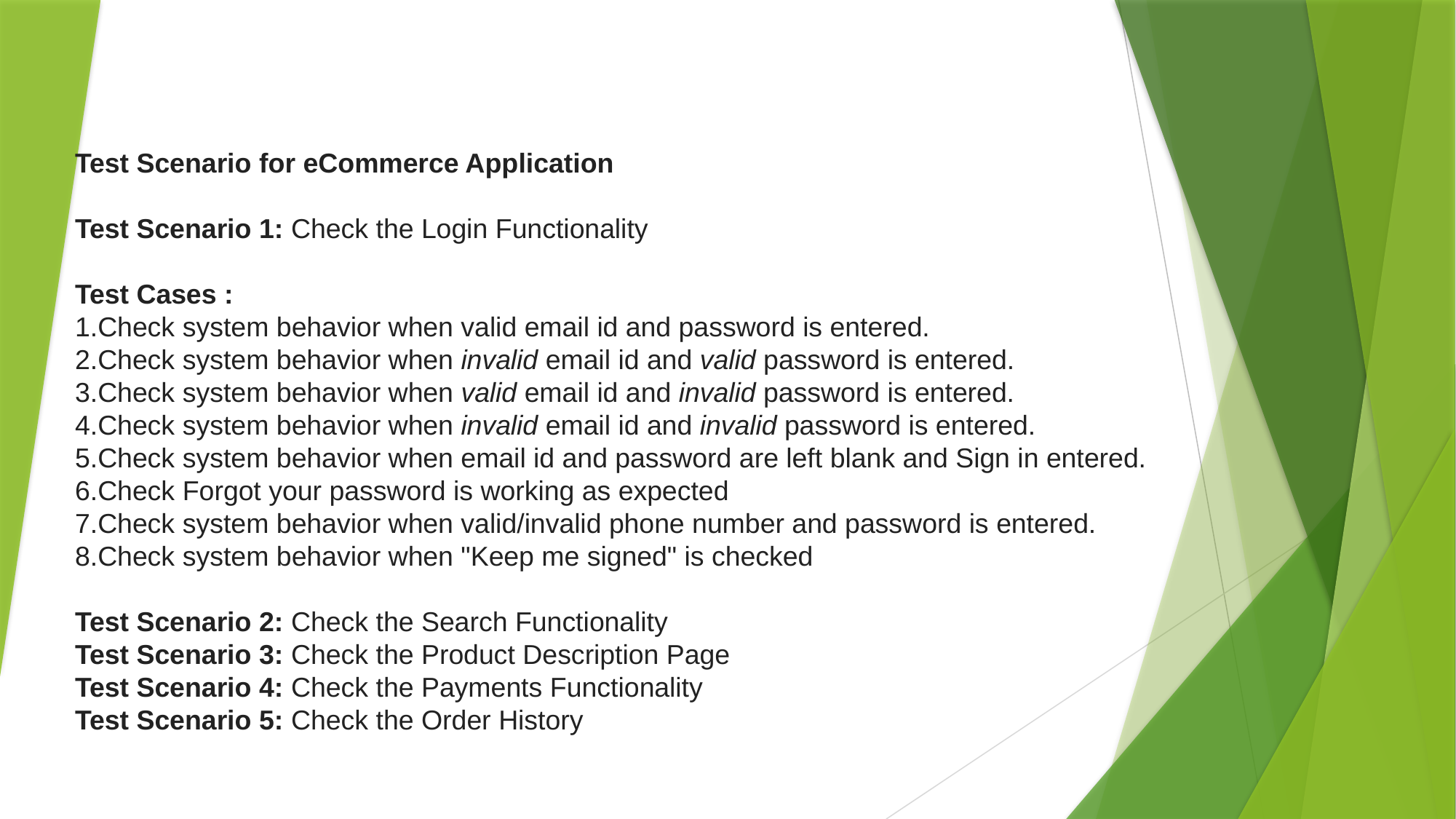

Test Scenario for eCommerce Application

Test Scenario 1: Check the Login Functionality

Test Cases :
Check system behavior when valid email id and password is entered.
Check system behavior when invalid email id and valid password is entered.
Check system behavior when valid email id and invalid password is entered.
Check system behavior when invalid email id and invalid password is entered.
Check system behavior when email id and password are left blank and Sign in entered.
Check Forgot your password is working as expected
Check system behavior when valid/invalid phone number and password is entered.
Check system behavior when "Keep me signed" is checked

Test Scenario 2: Check the Search Functionality
Test Scenario 3: Check the Product Description Page
Test Scenario 4: Check the Payments Functionality
Test Scenario 5: Check the Order History